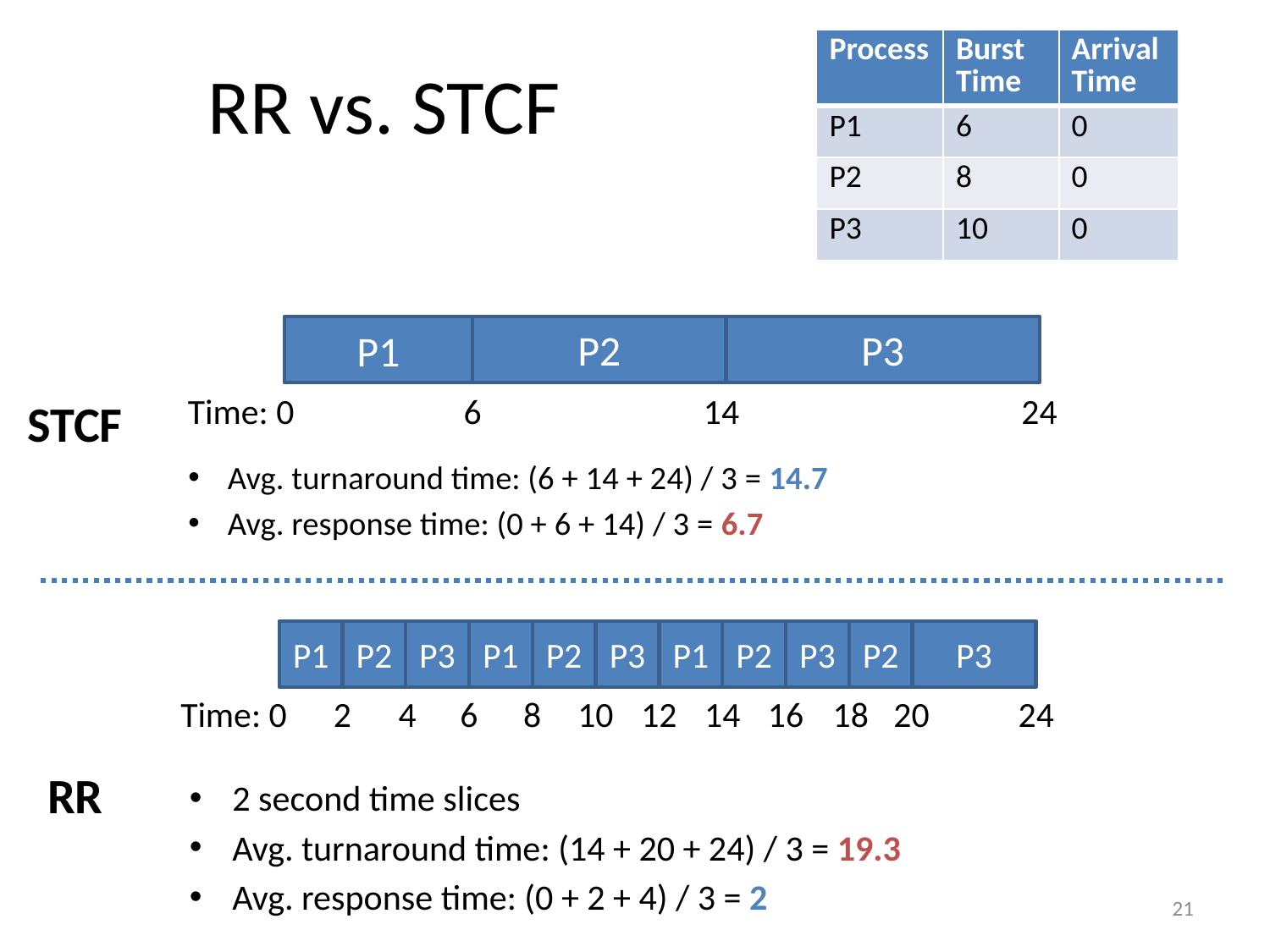

# RR vs. STCF
| Process | Burst Time | Arrival Time |
| --- | --- | --- |
| P1 | 6 | 0 |
| P2 | 8 | 0 |
| P3 | 10 | 0 |
P2
P3
P1
6
14
24
Time: 0
STCF
Avg. turnaround time: (6 + 14 + 24) / 3 = 14.7
Avg. response time: (0 + 6 + 14) / 3 = 6.7
P1
P2
P3
P1
P2
P3
P1
P2
P3
P2
P3
Time: 0
2
4
6
8
10
12
14
16
18
20
24
RR
2 second time slices
Avg. turnaround time: (14 + 20 + 24) / 3 = 19.3
Avg. response time: (0 + 2 + 4) / 3 = 2
21